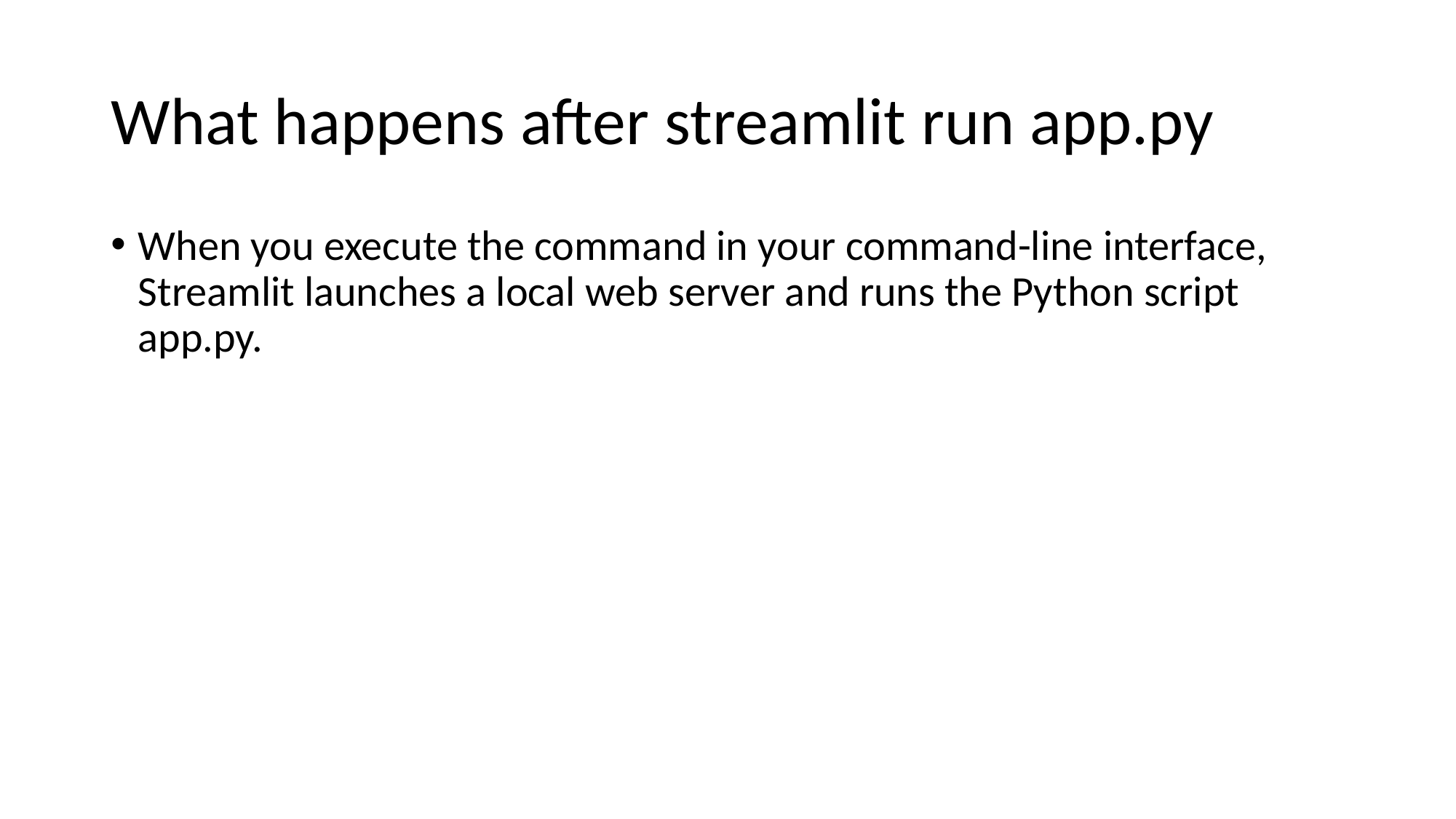

# What happens after streamlit run app.py
When you execute the command in your command-line interface, Streamlit launches a local web server and runs the Python script app.py.